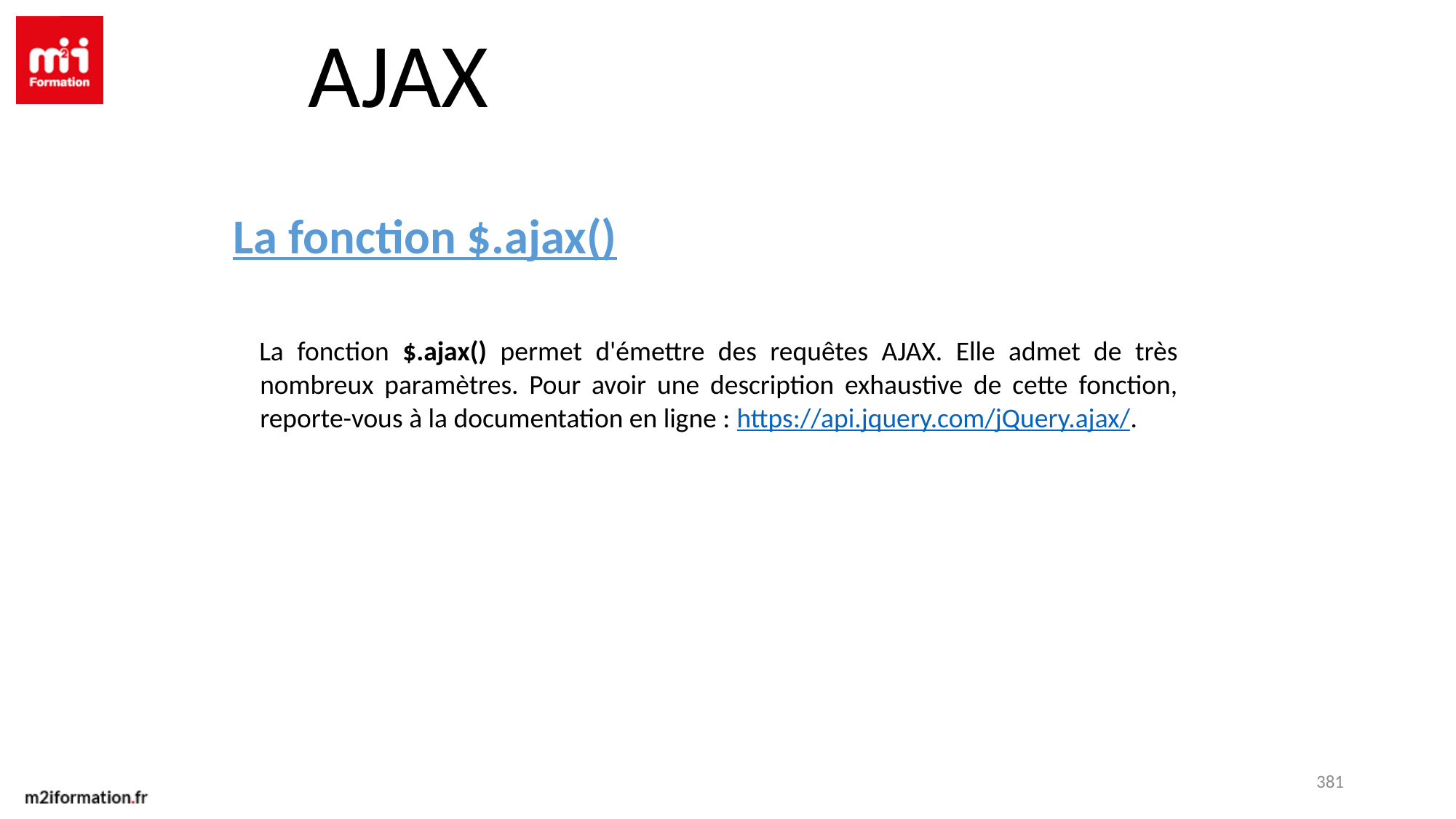

AJAX

La fonction $.ajax()

La fonction $.ajax() permet d'émettre des requêtes AJAX. Elle admet de très nombreux paramètres. Pour avoir une description exhaustive de cette fonction, reporte-vous à la documentation en ligne : https://api.jquery.com/jQuery.ajax/.
381